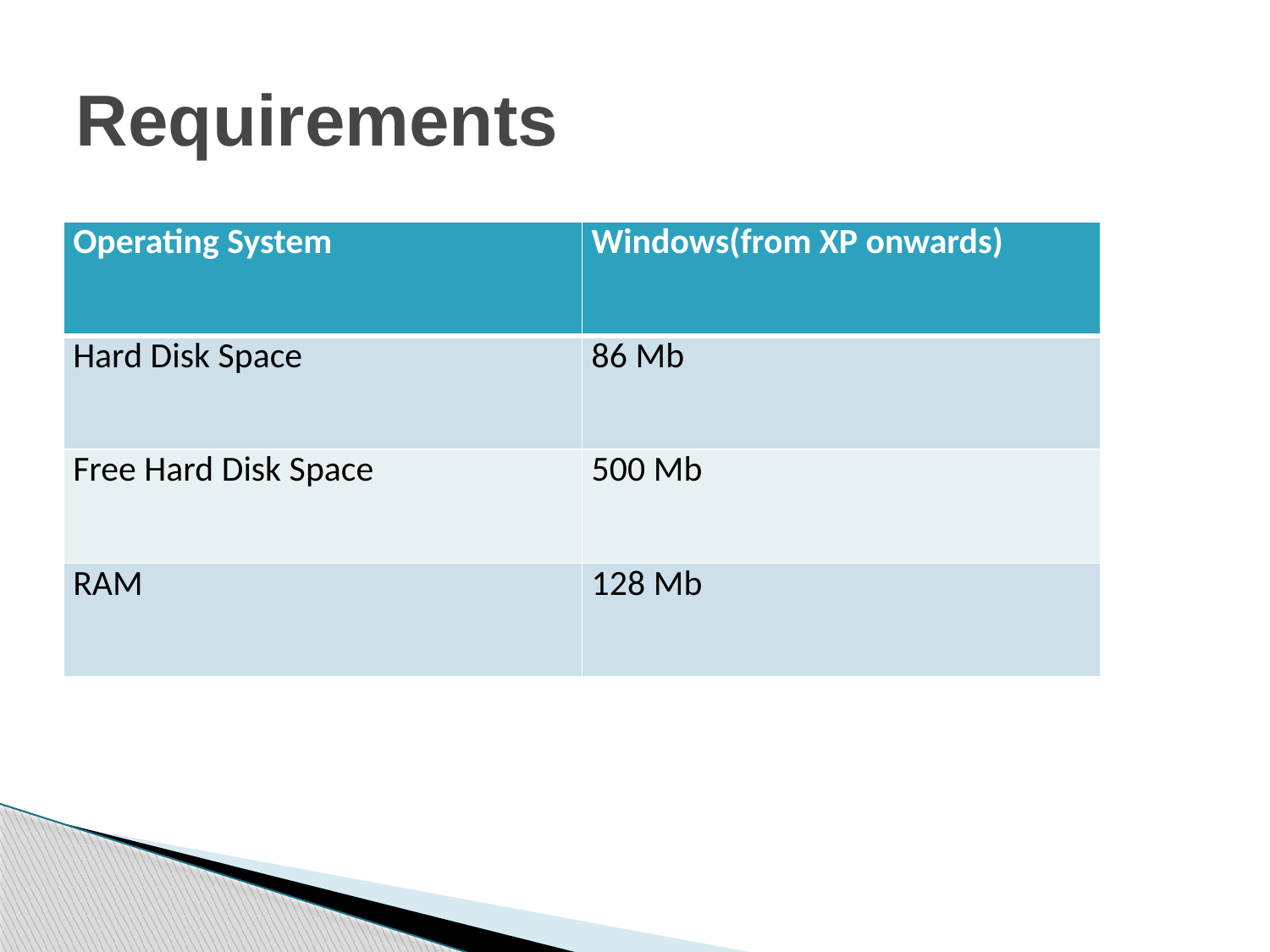

# Requirements
| Operating System | Windows(from XP onwards) |
| --- | --- |
| Hard Disk Space | 86 Mb |
| Free Hard Disk Space | 500 Mb |
| RAM | 128 Mb |